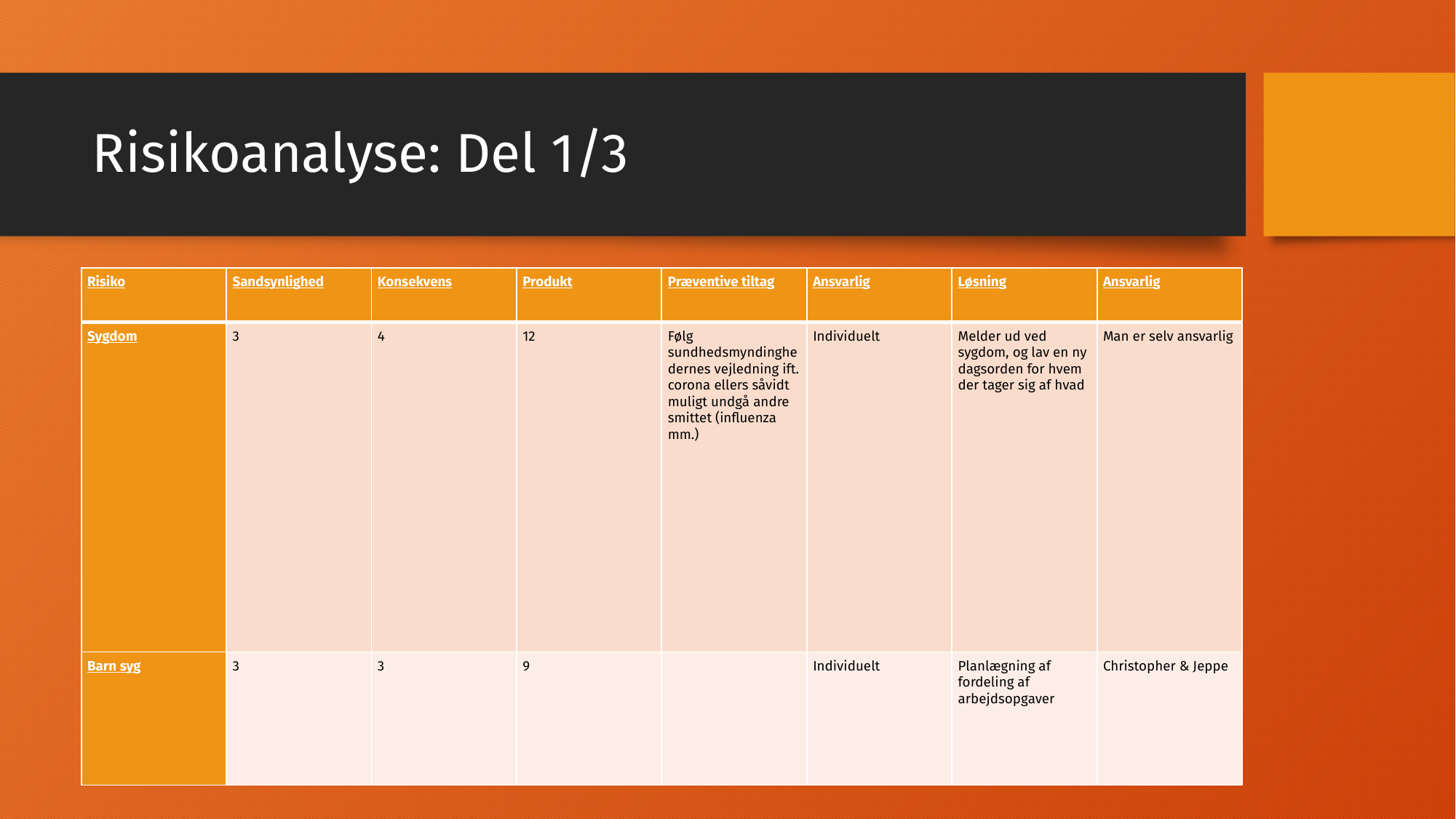

# Risikoanalyse: Del 1/3
| Risiko | Sandsynlighed | Konsekvens | Produkt | Præventive tiltag | Ansvarlig | Løsning | Ansvarlig |
| --- | --- | --- | --- | --- | --- | --- | --- |
| Sygdom | 3 | 4 | 12 | Følg sundhedsmyndinghedernes vejledning ift. corona ellers såvidt muligt undgå andre smittet (influenza mm.) | Individuelt | Melder ud ved sygdom, og lav en ny dagsorden for hvem der tager sig af hvad | Man er selv ansvarlig |
| Barn syg | 3 | 3 | 9 |  | Individuelt | Planlægning af fordeling af arbejdsopgaver | Christopher & Jeppe |